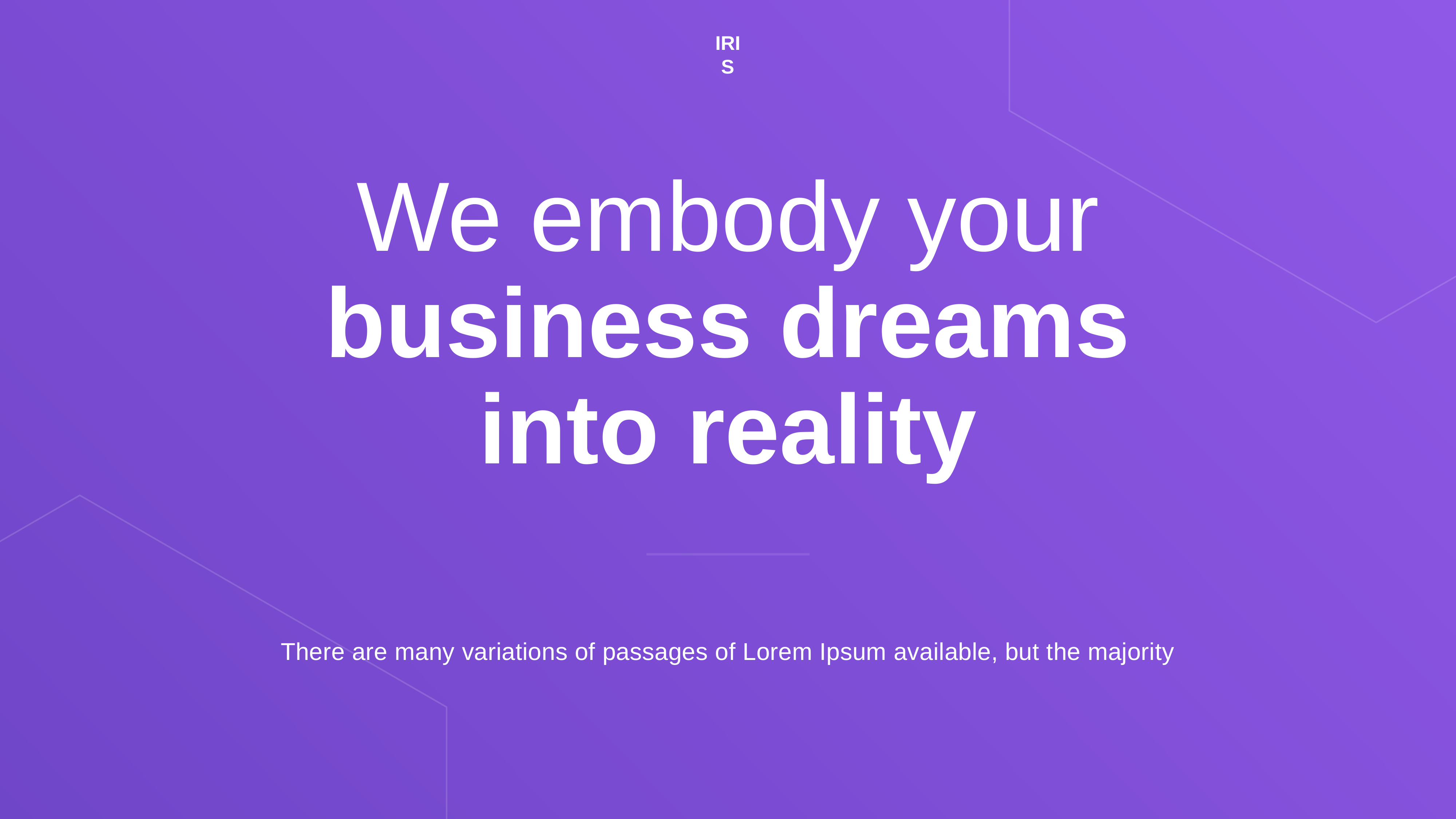

IRIS
# We embody your
business dreams
into reality
There are many variations of passages of Lorem Ipsum available, but the majority